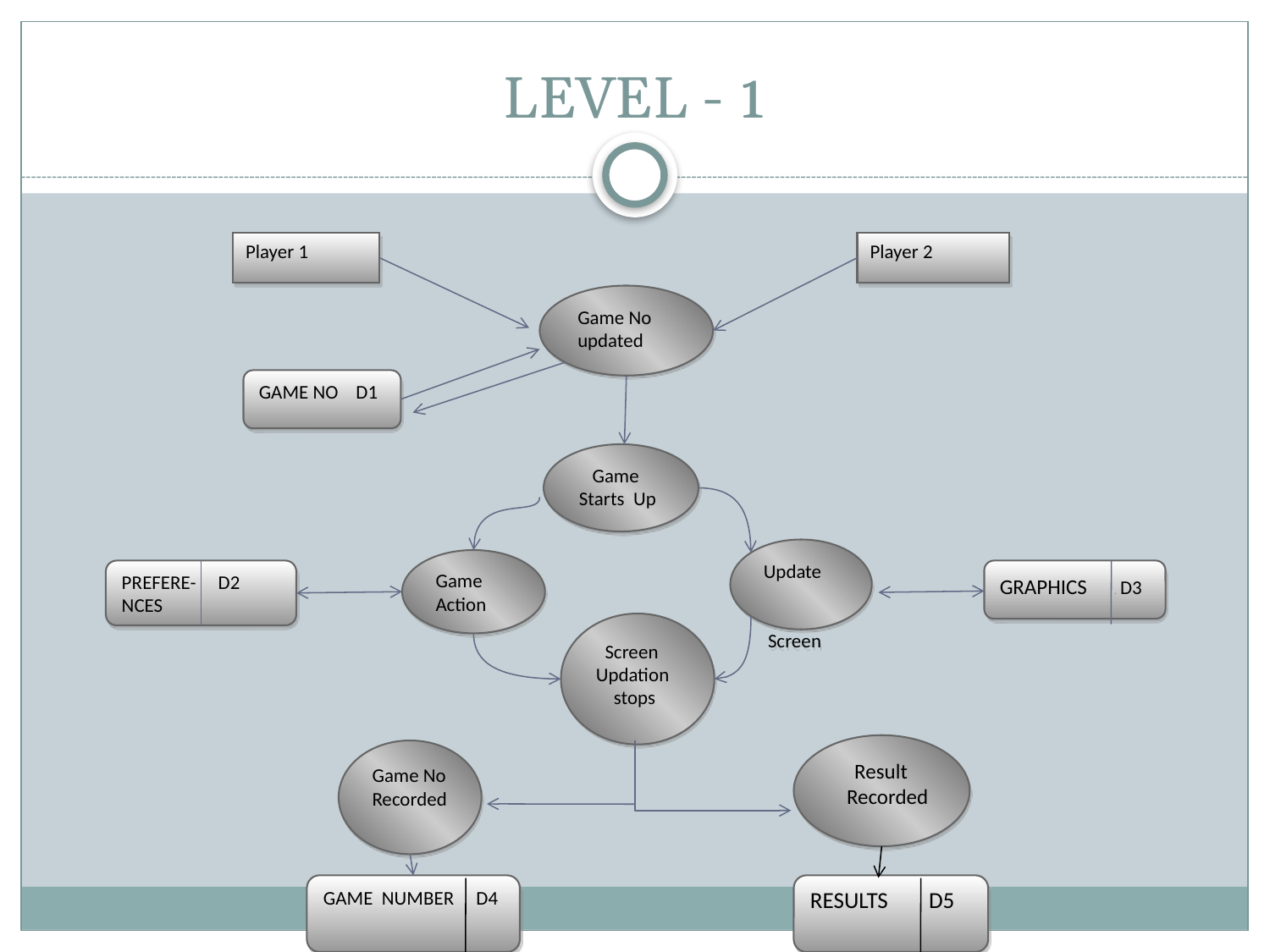

# LEVEL - 1

Player 1
Player 2
Game No updated
GAME NO    D1
   Game  Starts  Up
Update
 Screen
Game
Action
PREFERE-     D2
NCES

GRAPHICS      d D3
  Screen Updation
    stops

     Result
   Recorded
Game No
Recorded

GAME  NUMBER     D4
RESULTS        D5